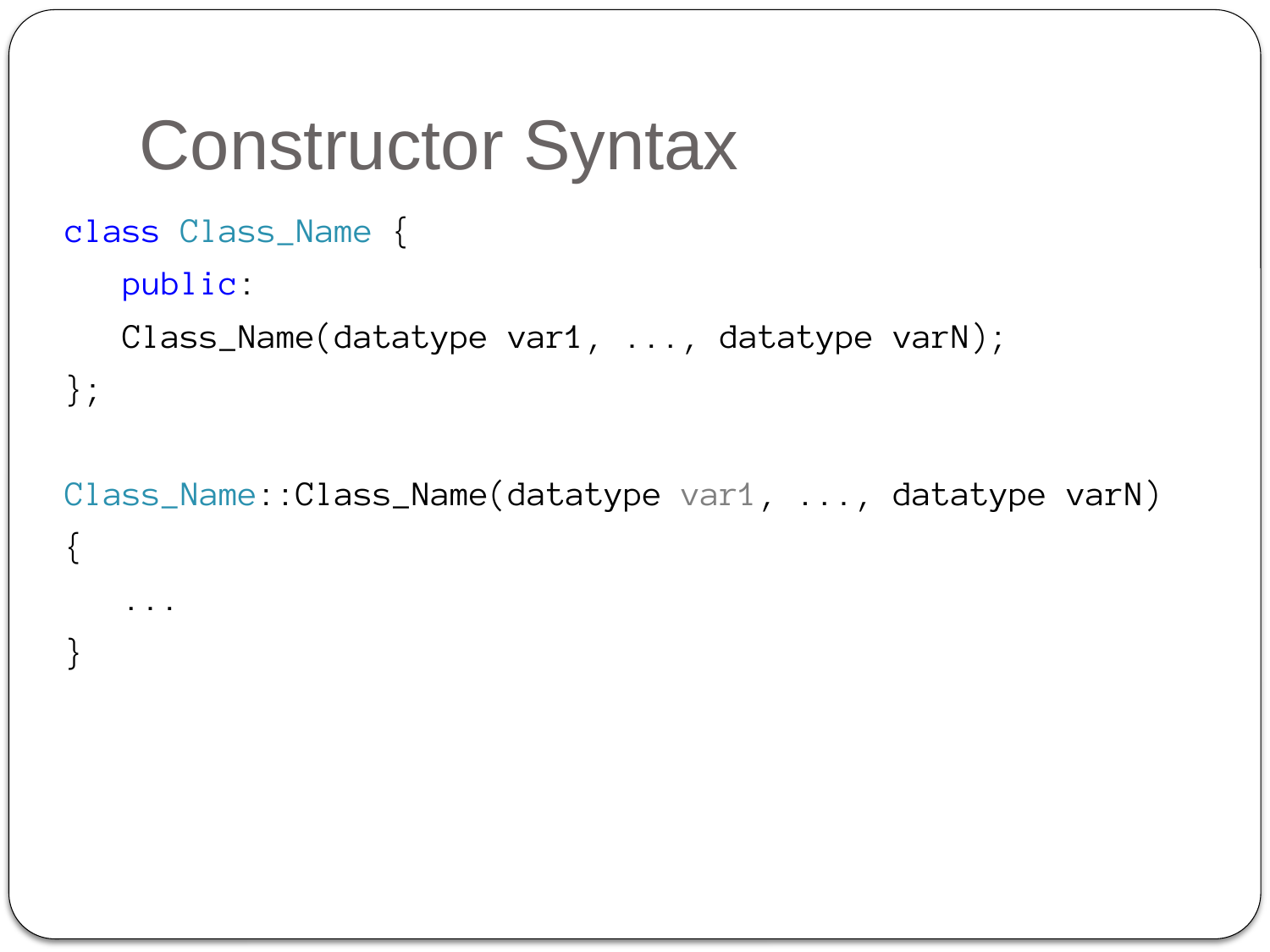

# Constructor Syntax
class Class_Name {
   public:
   Class_Name(datatype var1, ..., datatype varN);
};

Class_Name::Class_Name(datatype var1, ..., datatype varN)
{
   ...
}